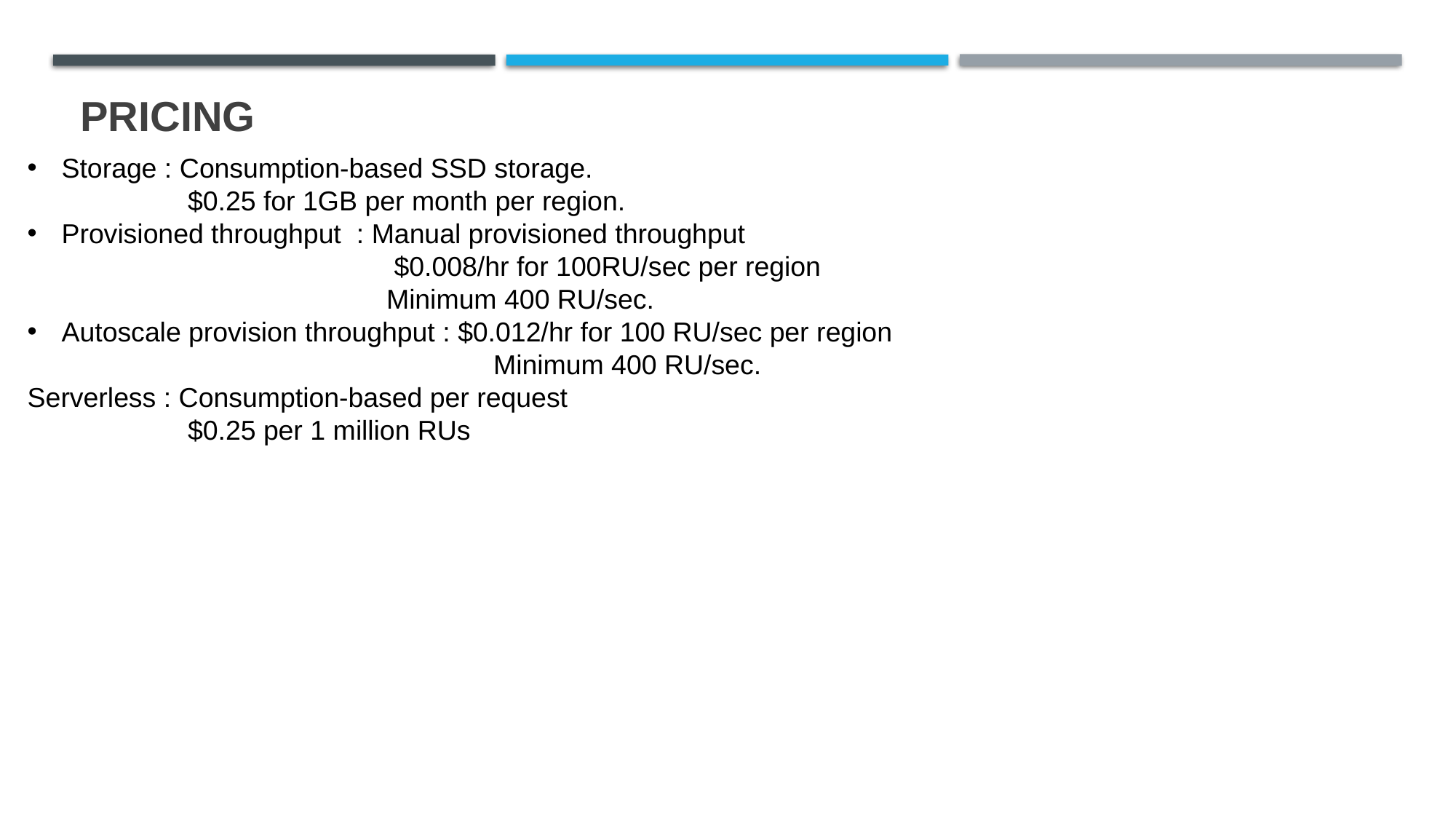

# PRICING
Storage : Consumption-based SSD storage.
                     $0.25 for 1GB per month per region.
Provisioned throughput  : Manual provisioned throughput
                                                $0.008/hr for 100RU/sec per region
                                               Minimum 400 RU/sec.
Autoscale provision throughput : $0.012/hr for 100 RU/sec per region
                                                             Minimum 400 RU/sec.
Serverless : Consumption-based per request
                     $0.25 per 1 million RUs